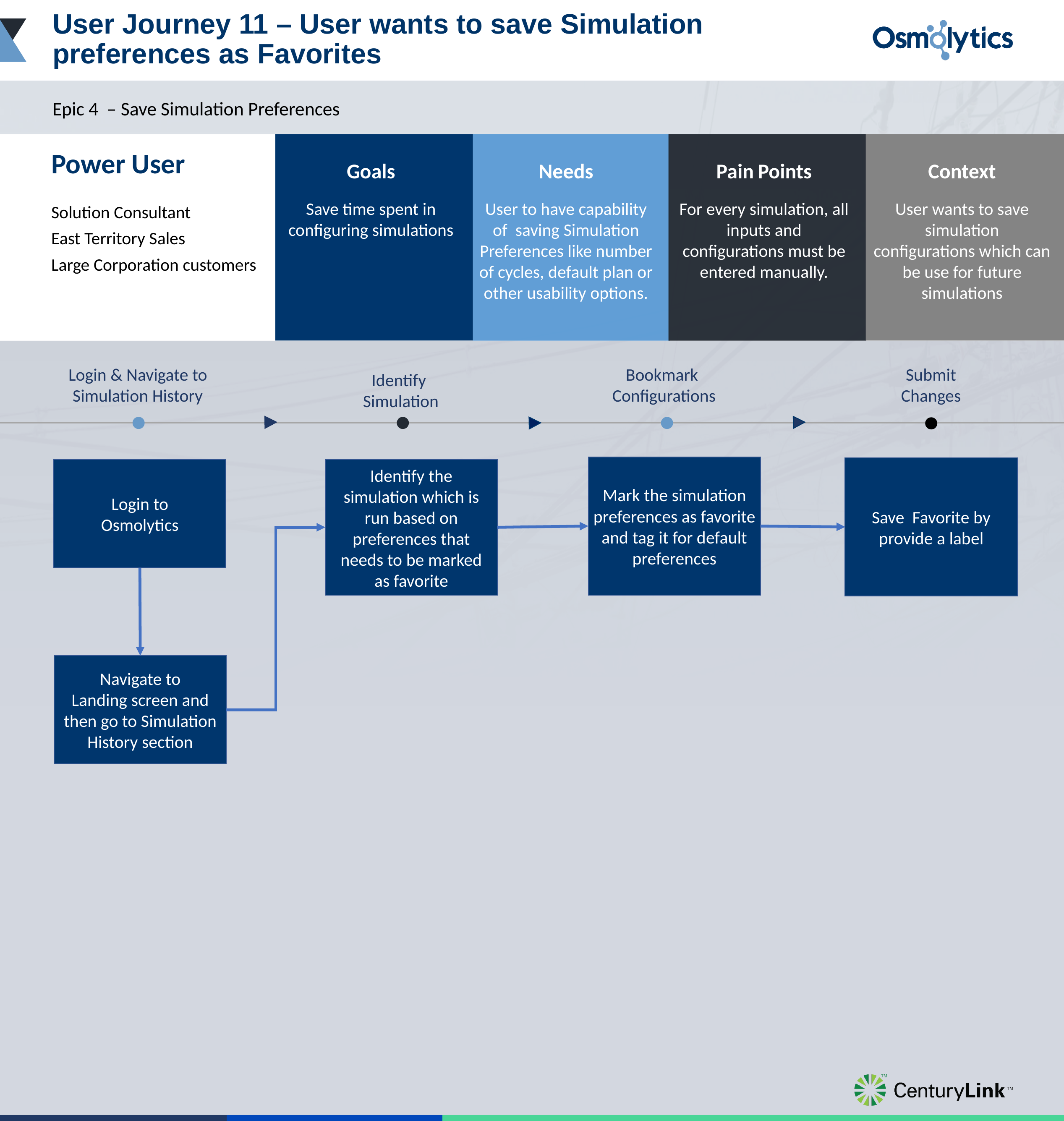

User Journey 11 – User wants to save Simulation preferences as Favorites
Epic 4  – Save Simulation Preferences
Power User
Goals
Needs
Pain Points
Context
Solution Consultant
East Territory Sales
Large Corporation customers
Save time spent in configuring simulations
User to have capability of  saving Simulation Preferences like number of cycles, default plan or other usability options.
For every simulation, all inputs and configurations must be entered manually.
User wants to save simulation configurations which can be use for future simulations
Login & Navigate to Simulation History
Bookmark
Configurations
Submit Changes
Identify
Simulation

Mark the simulation preferences as favorite and tag it for default preferences
Save  Favorite by provide a label
Identify the simulation which is run based on preferences that needs to be marked as favorite
Login to
Osmolytics
Navigate to
Landing screen and then go to Simulation History section